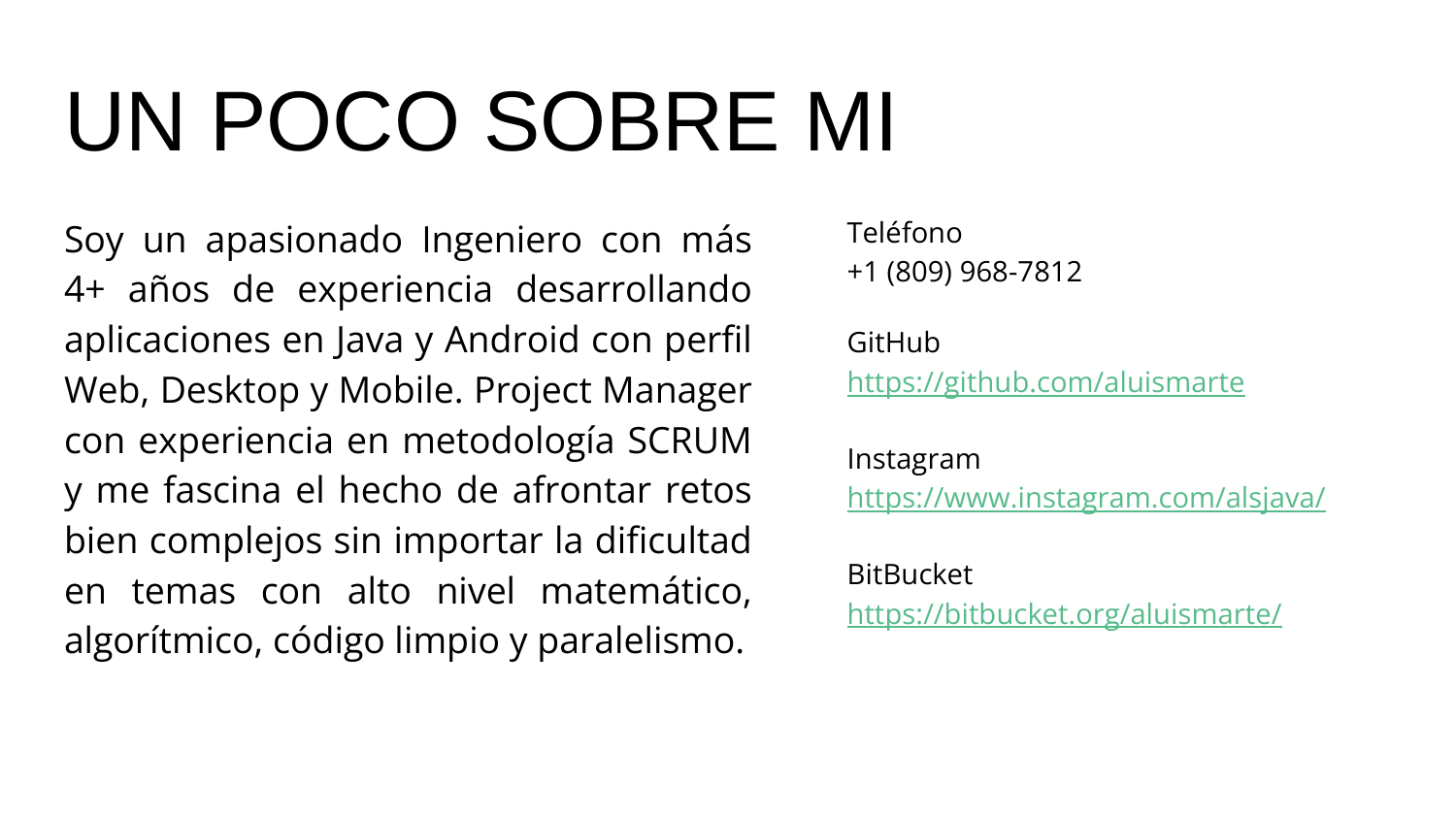

# UN POCO SOBRE MI
Soy un apasionado Ingeniero con más 4+ años de experiencia desarrollando aplicaciones en Java y Android con perfil Web, Desktop y Mobile. Project Manager con experiencia en metodología SCRUM y me fascina el hecho de afrontar retos bien complejos sin importar la dificultad en temas con alto nivel matemático, algorítmico, código limpio y paralelismo.
Teléfono
+1 (809) 968-7812
GitHub
https://github.com/aluismarte
Instagram
https://www.instagram.com/alsjava/
BitBucket
https://bitbucket.org/aluismarte/